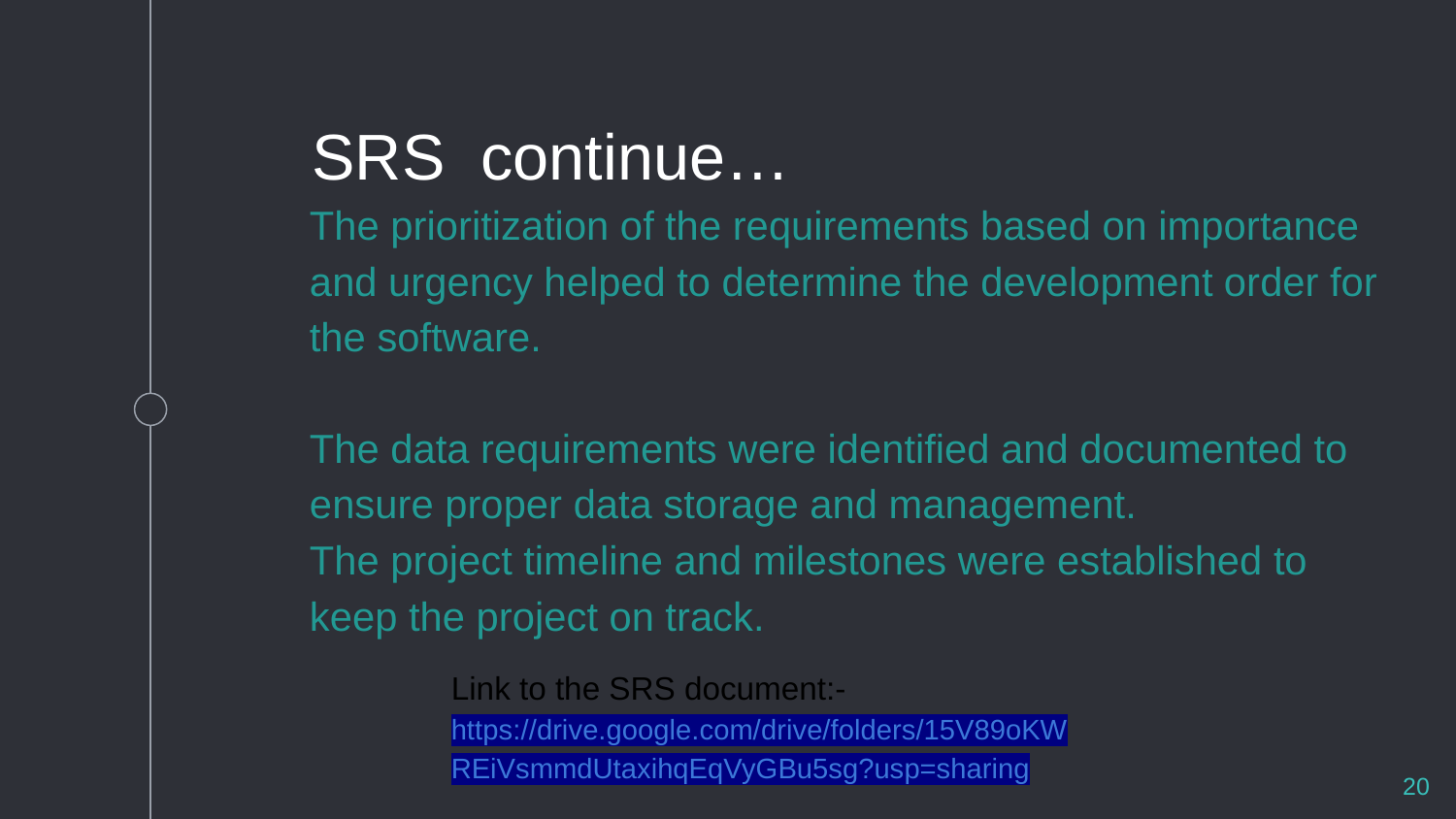

SRS  continue…
The prioritization of the requirements based on importance and urgency helped to determine the development order for the software.

The data requirements were identified and documented to ensure proper data storage and management.
The project timeline and milestones were established to keep the project on track.
Link to the SRS document:- https://drive.google.com/drive/folders/15V89oKWREiVsmmdUtaxihqEqVyGBu5sg?usp=sharing
20